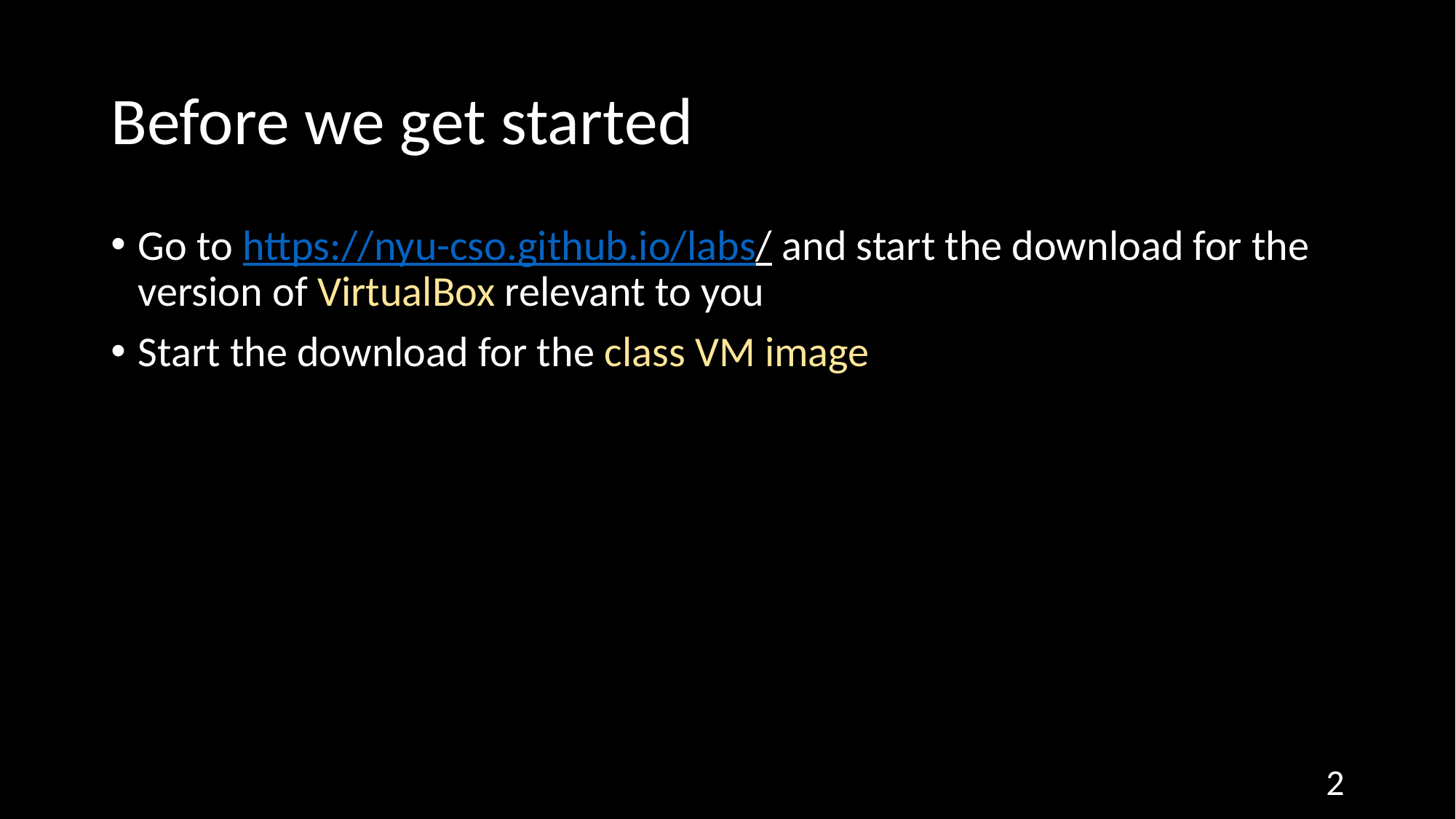

# Before we get started
Go to https://nyu-cso.github.io/labs/ and start the download for the version of VirtualBox relevant to you
Start the download for the class VM image
2